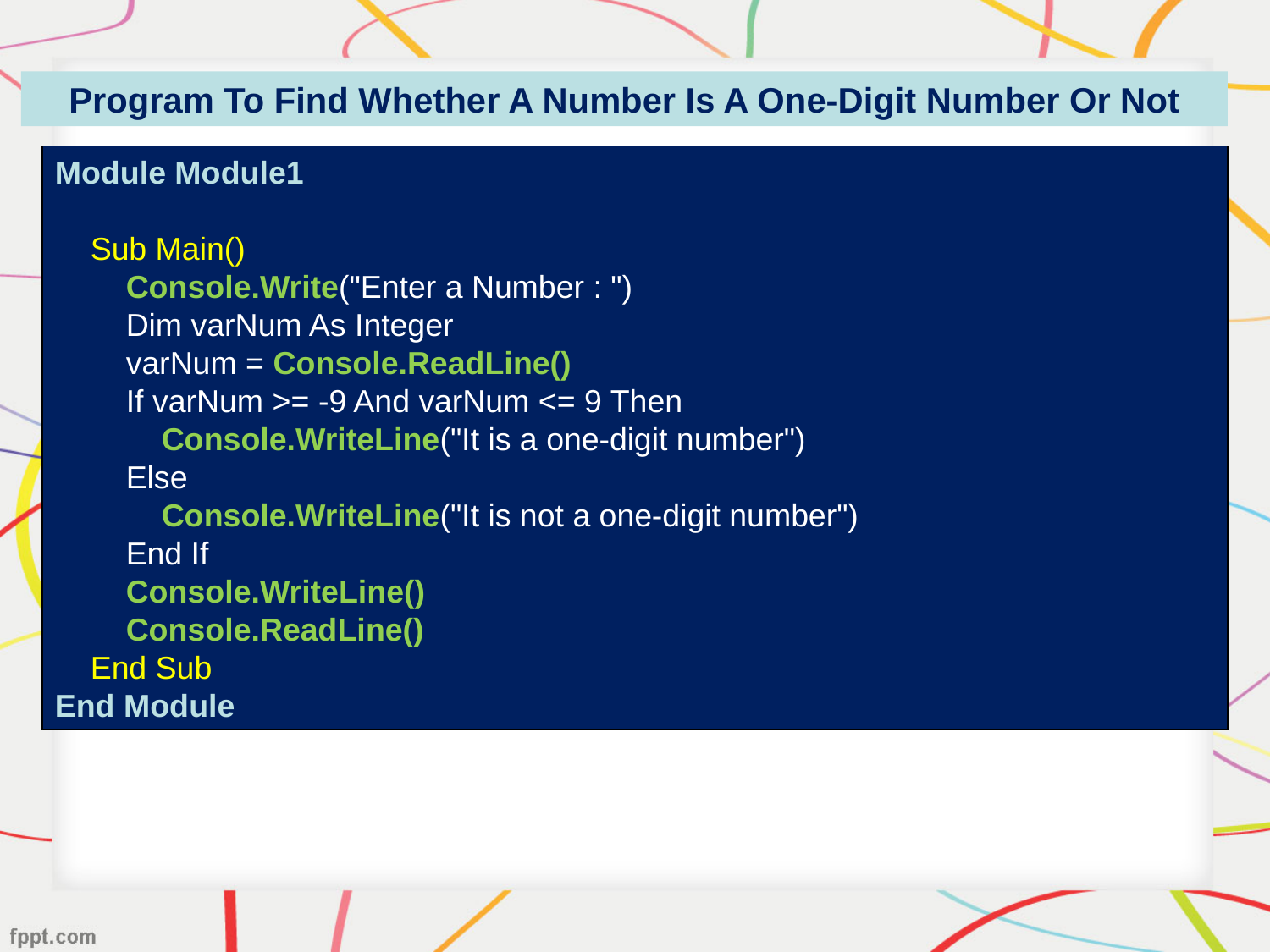

Program To Find Whether A Number Is A One-Digit Number Or Not
Module Module1

    Sub Main()
        Console.Write("Enter a Number : ")
        Dim varNum As Integer
        varNum = Console.ReadLine()
        If varNum >= -9 And varNum <= 9 Then
            Console.WriteLine("It is a one-digit number")
        Else
            Console.WriteLine("It is not a one-digit number")
        End If
        Console.WriteLine()
        Console.ReadLine()
    End Sub
End Module